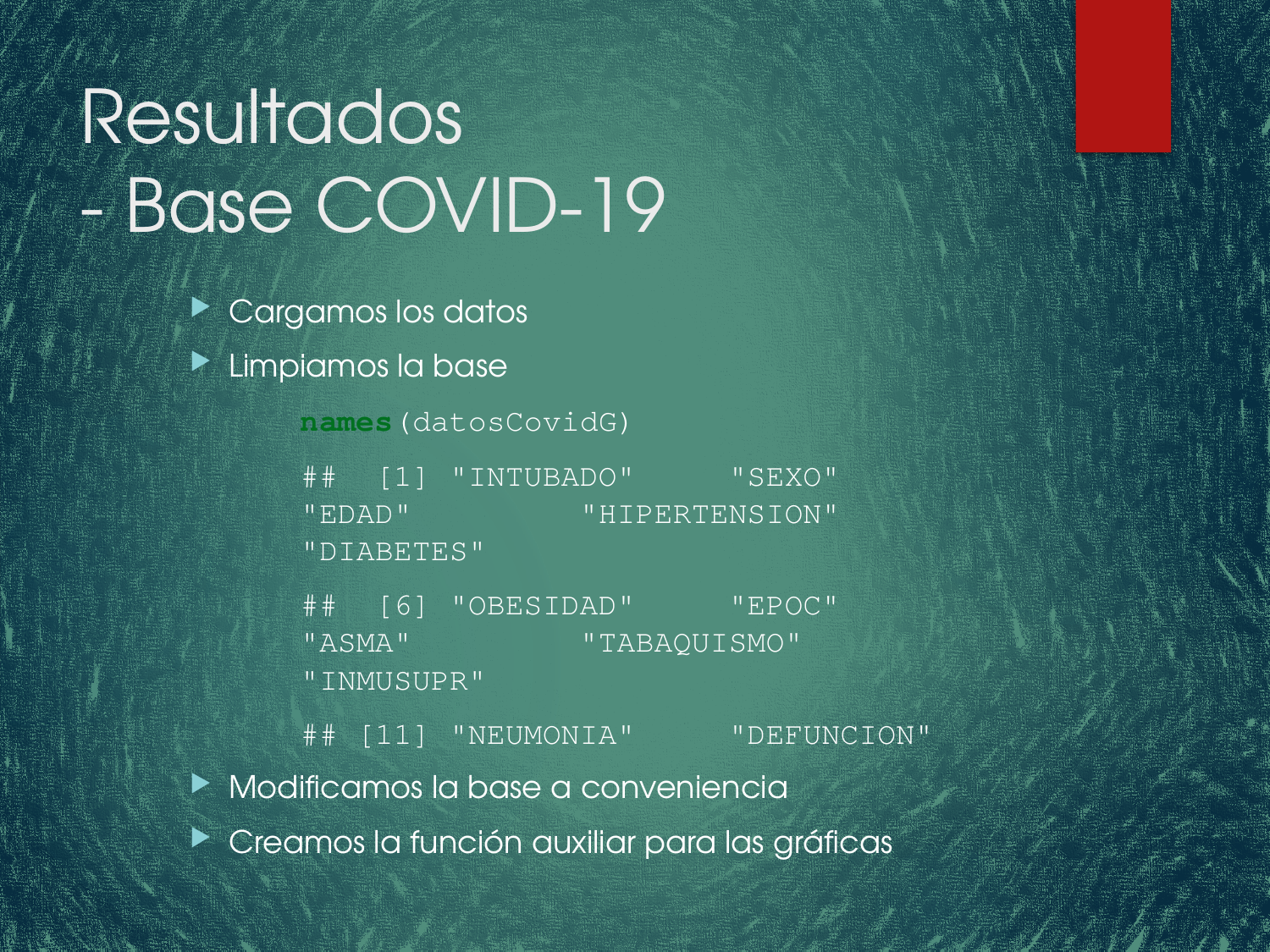

# Resultados - Base COVID-19
Cargamos los datos
Limpiamos la base
names(datosCovidG)
##  [1] "INTUBADO"     "SEXO"         "EDAD"         "HIPERTENSION" "DIABETES"
##  [6] "OBESIDAD"     "EPOC"         "ASMA"         "TABAQUISMO"   "INMUSUPR"
## [11] "NEUMONIA"     "DEFUNCION"
Modificamos la base a conveniencia
Creamos la función auxiliar para las gráficas